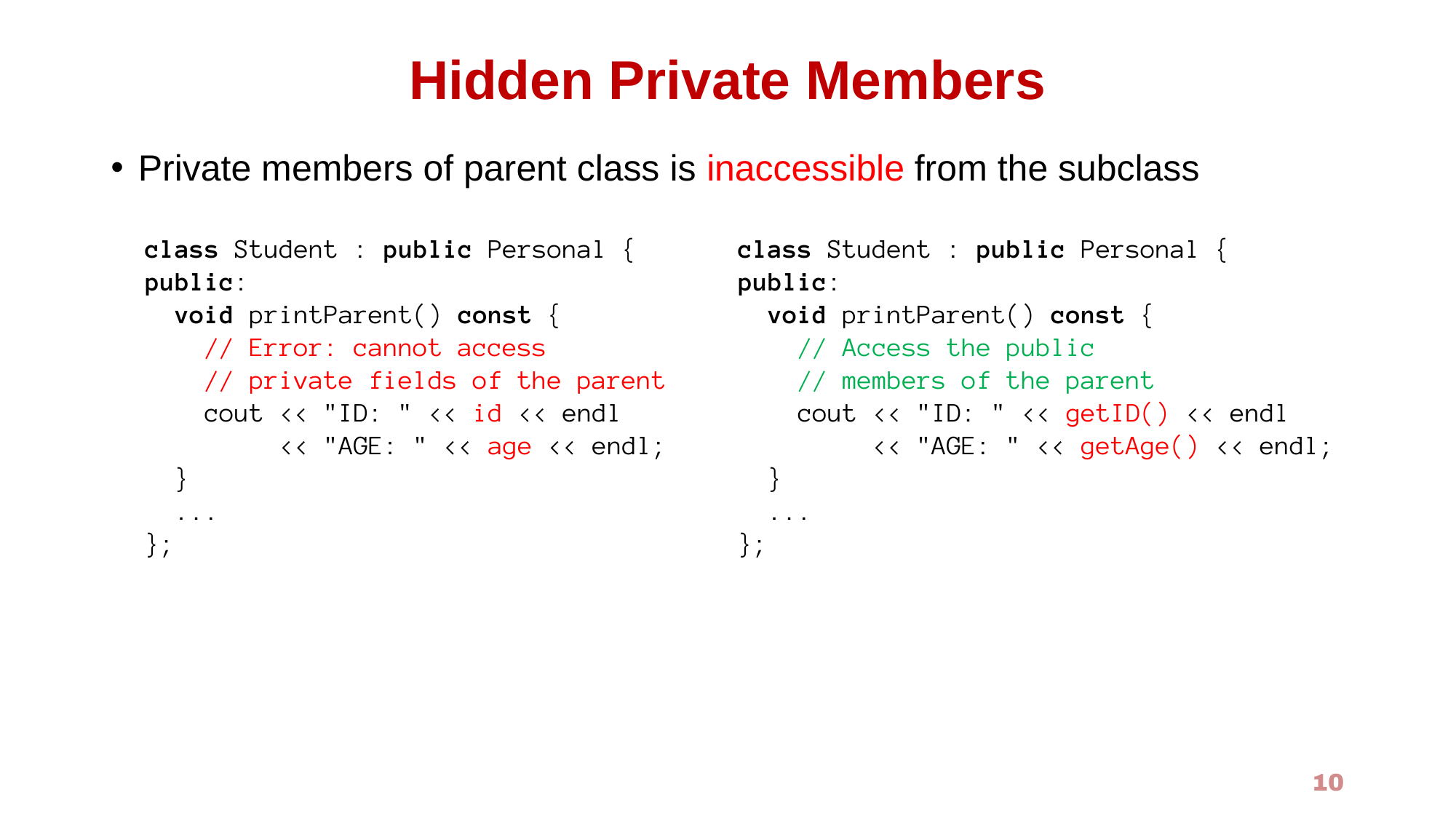

# Hidden Private Members
Private members of parent class is inaccessible from the subclass

class Student : public Personal {
public:
  void printParent() const {
    // Error: cannot access
    // private fields of the parent
    cout << "ID: " << id << endl
         << "AGE: " << age << endl;
  }
  ...
};
class Student : public Personal {
public:
  void printParent() const {
    // Access the public
    // members of the parent
    cout << "ID: " << getID() << endl
         << "AGE: " << getAge() << endl;
  }
  ...
};
10